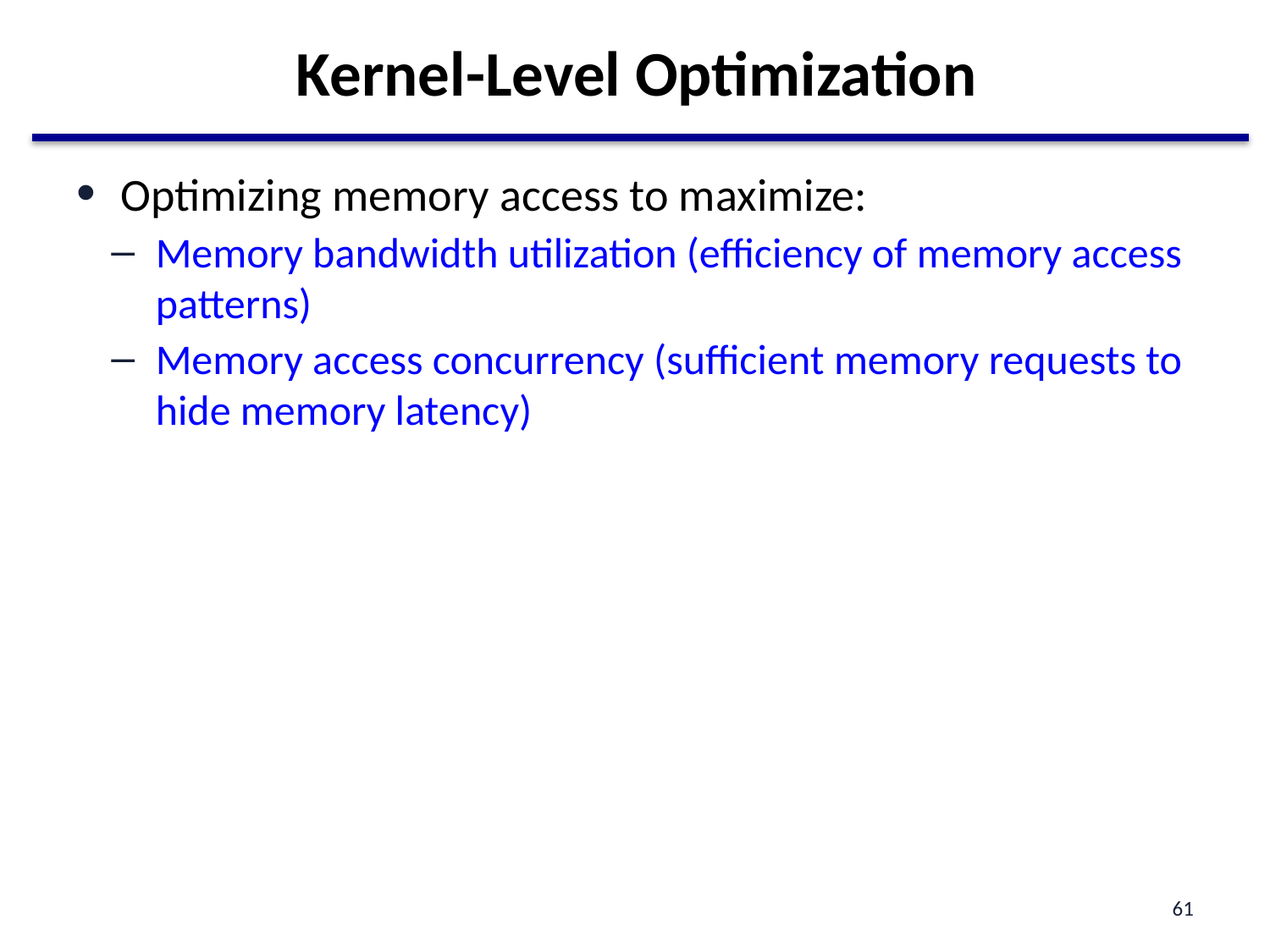

# Kernel-Level Optimization
Optimizing memory access to maximize:
Memory bandwidth utilization (efficiency of memory access patterns)
Memory access concurrency (sufficient memory requests to hide memory latency)
61